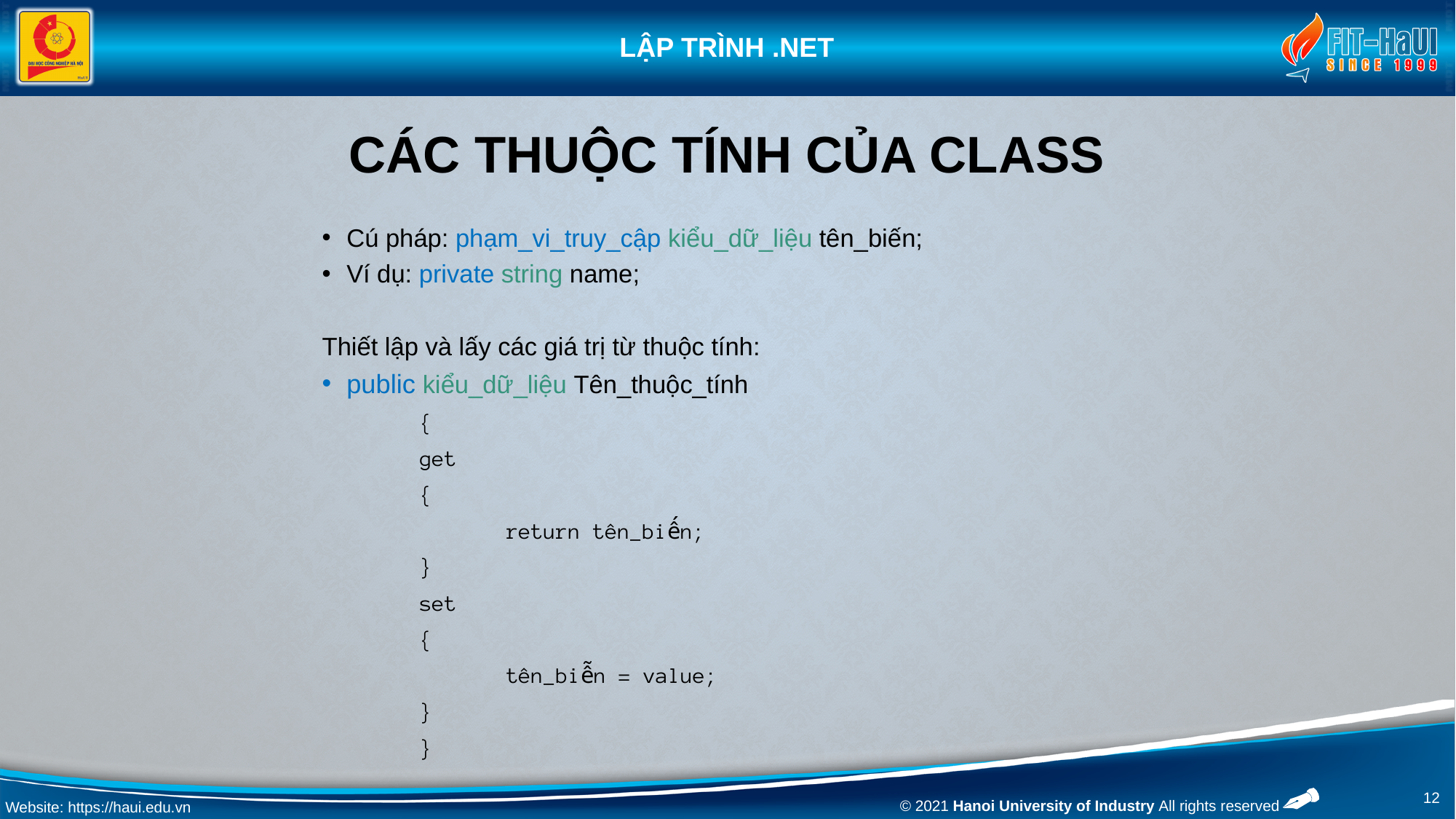

# CÁC THUỘC TÍNH CỦA CLASS
Cú pháp: phạm_vi_truy_cập kiểu_dữ_liệu tên_biến;
Ví dụ: private string name;

Thiết lập và lấy các giá trị từ thuộc tính:
public kiểu_dữ_liệu Tên_thuộc_tính
{
	get
	{
	       return tên_biến;
	}
	set
	{
	       tên_biễn = value;
	}
}